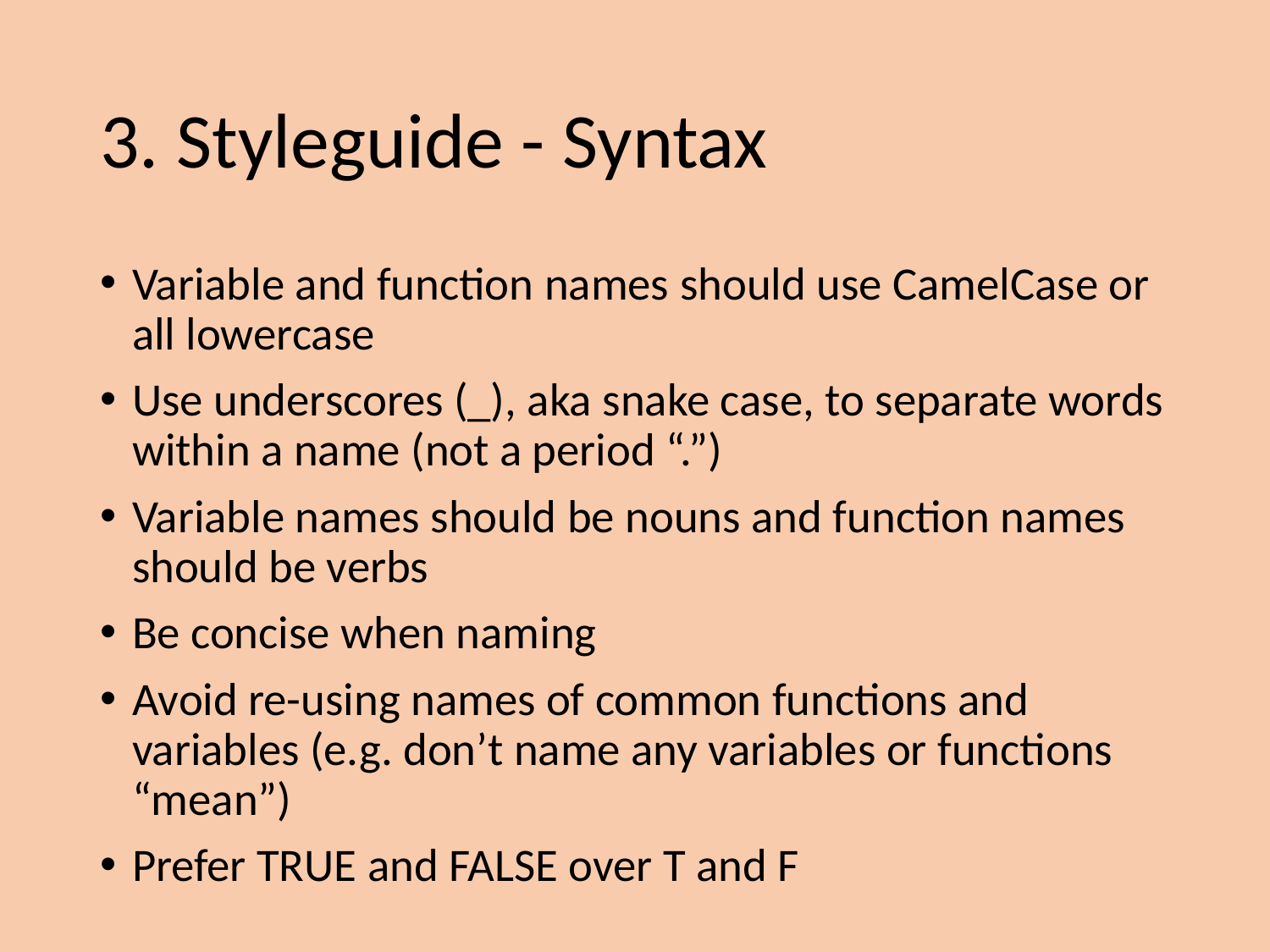

# 3. Styleguide - Syntax
Variable and function names should use CamelCase or all lowercase
Use underscores (_), aka snake case, to separate words within a name (not a period “.”)
Variable names should be nouns and function names should be verbs
Be concise when naming
Avoid re-using names of common functions and variables (e.g. don’t name any variables or functions “mean”)
Prefer TRUE and FALSE over T and F